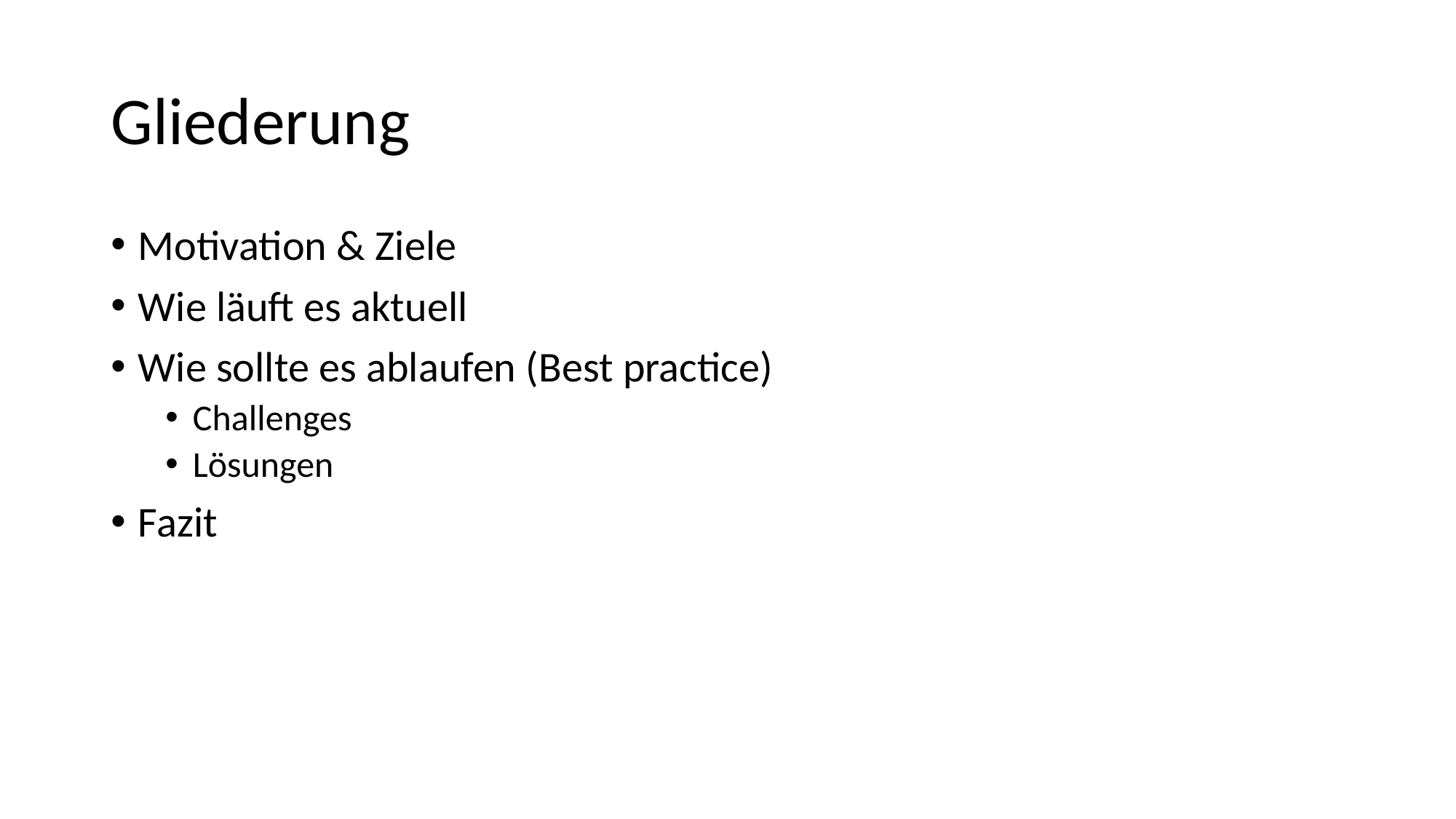

# Gliederung
Motivation & Ziele
Wie läuft es aktuell
Wie sollte es ablaufen (Best practice)
Challenges
Lösungen
Fazit